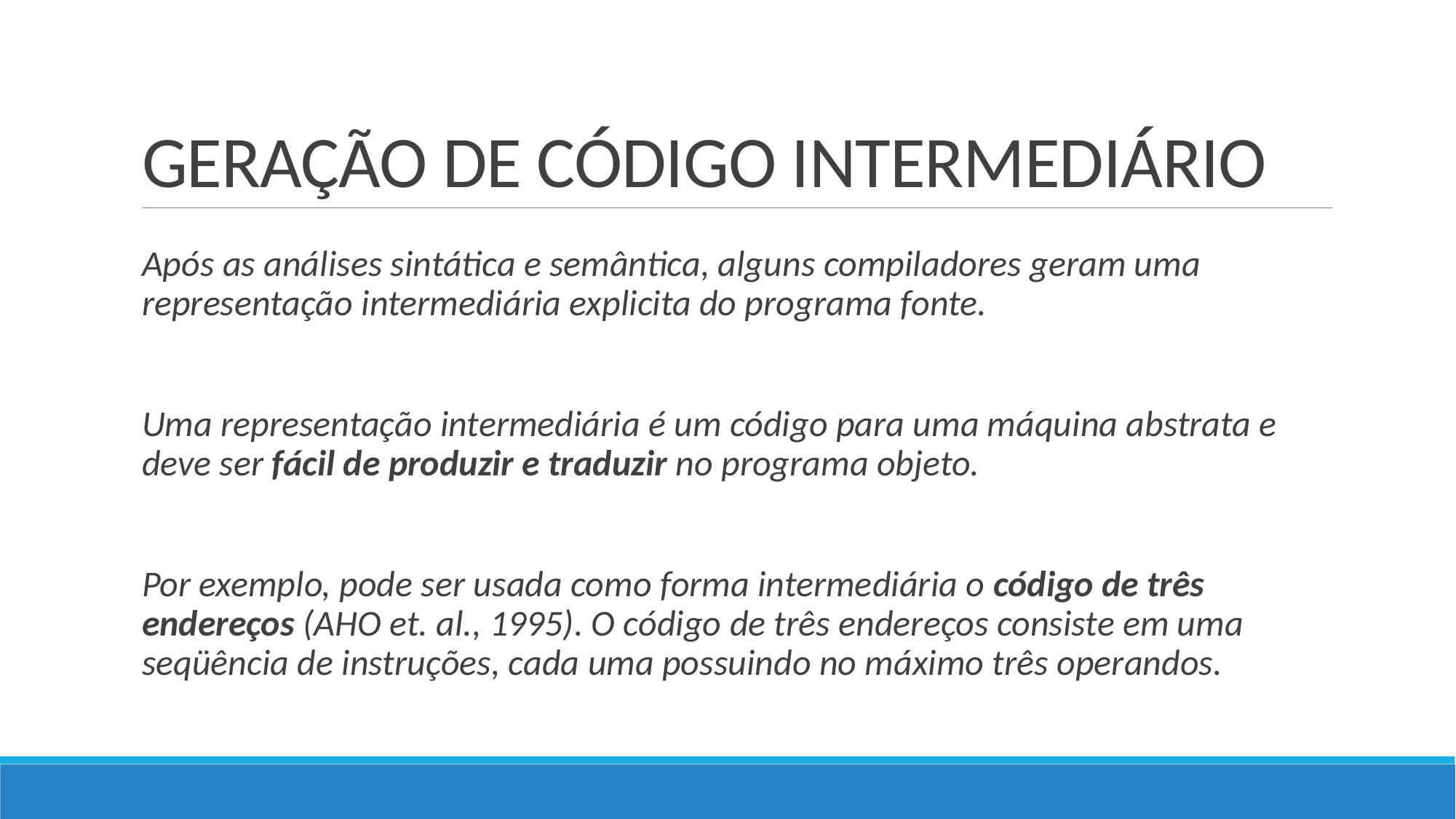

# GERAÇÃO DE CÓDIGO INTERMEDIÁRIO
Após as análises sintática e semântica, alguns compiladores geram uma representação intermediária explicita do programa fonte.

Uma representação intermediária é um código para uma máquina abstrata e deve ser fácil de produzir e traduzir no programa objeto.

Por exemplo, pode ser usada como forma intermediária o código de três endereços (AHO et. al., 1995). O código de três endereços consiste em uma seqüência de instruções, cada uma possuindo no máximo três operandos.